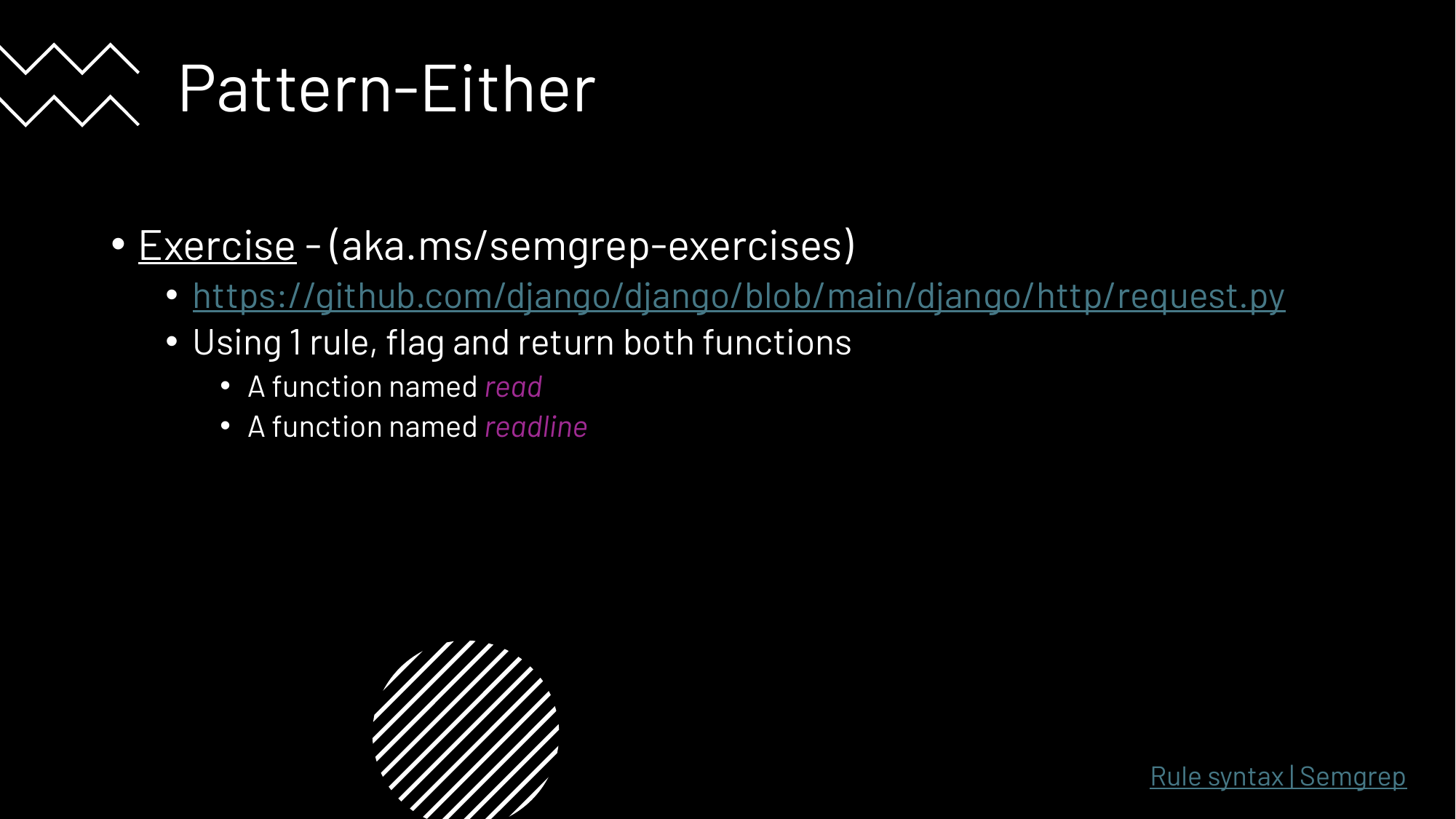

# Pattern-Either

Exercise - (aka.ms/semgrep-exercises)
https://github.com/django/django/blob/main/django/http/request.py
Using 1 rule, flag and return both functions
A function named read
A function named readline

Rule syntax | Semgrep